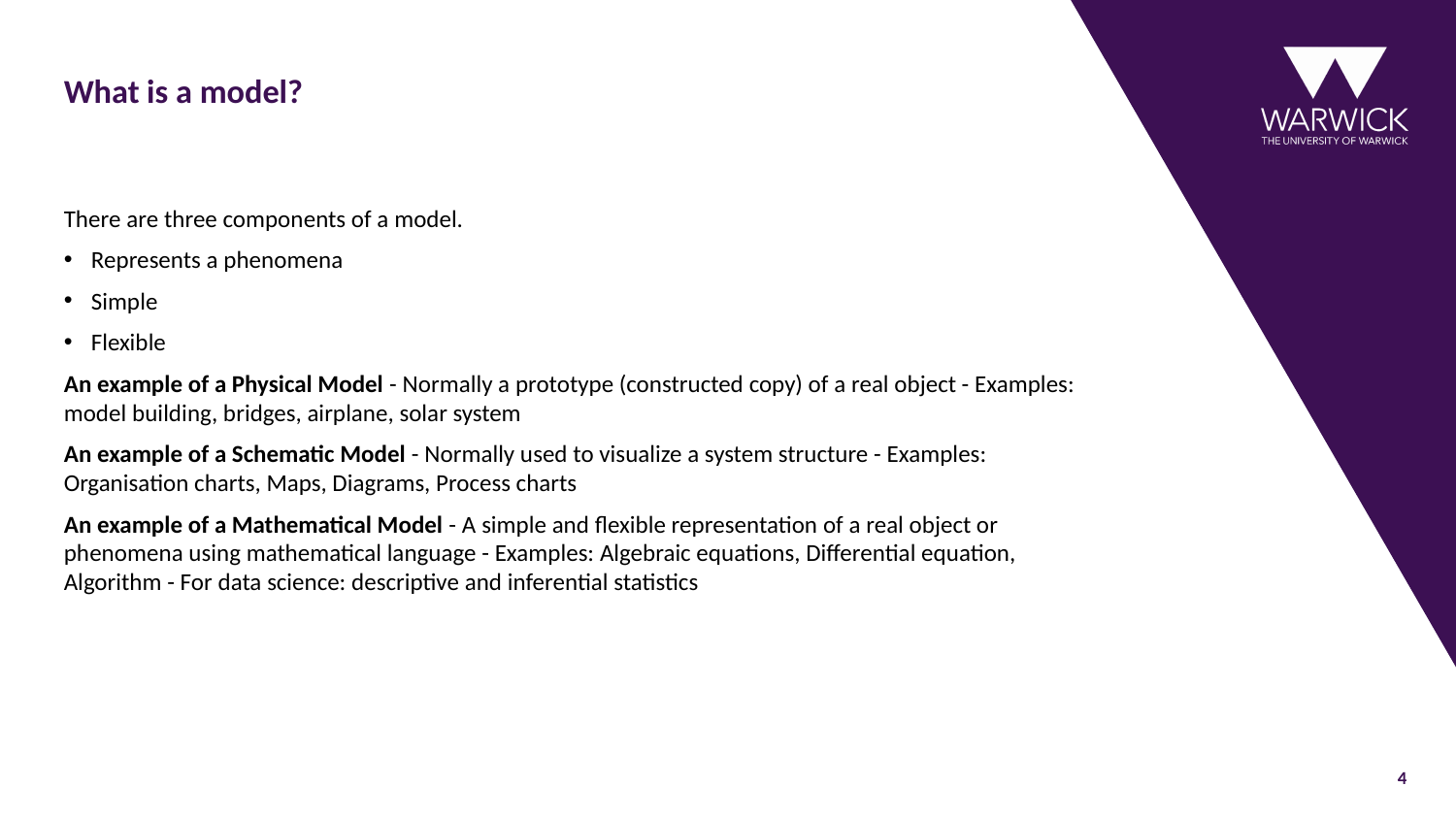

# What is a model?
There are three components of a model.
Represents a phenomena
Simple
Flexible
An example of a Physical Model - Normally a prototype (constructed copy) of a real object - Examples: model building, bridges, airplane, solar system
An example of a Schematic Model - Normally used to visualize a system structure - Examples: Organisation charts, Maps, Diagrams, Process charts
An example of a Mathematical Model - A simple and flexible representation of a real object or phenomena using mathematical language - Examples: Algebraic equations, Differential equation, Algorithm - For data science: descriptive and inferential statistics

4